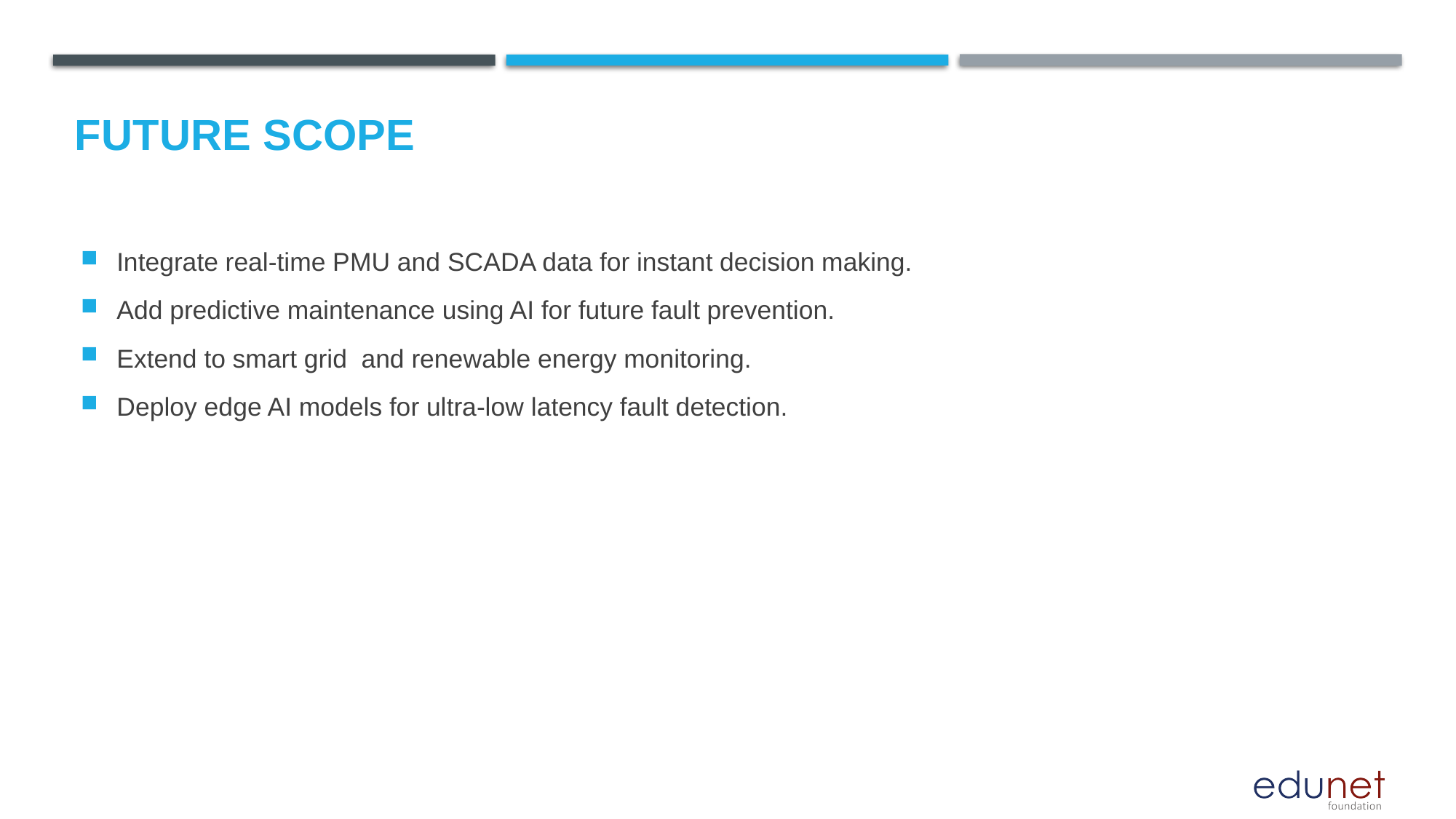

Integrate real-time PMU and SCADA data for instant decision making.
Add predictive maintenance using AI for future fault prevention.
Extend to smart grid  and renewable energy monitoring.
Deploy edge AI models for ultra-low latency fault detection.
Future scope